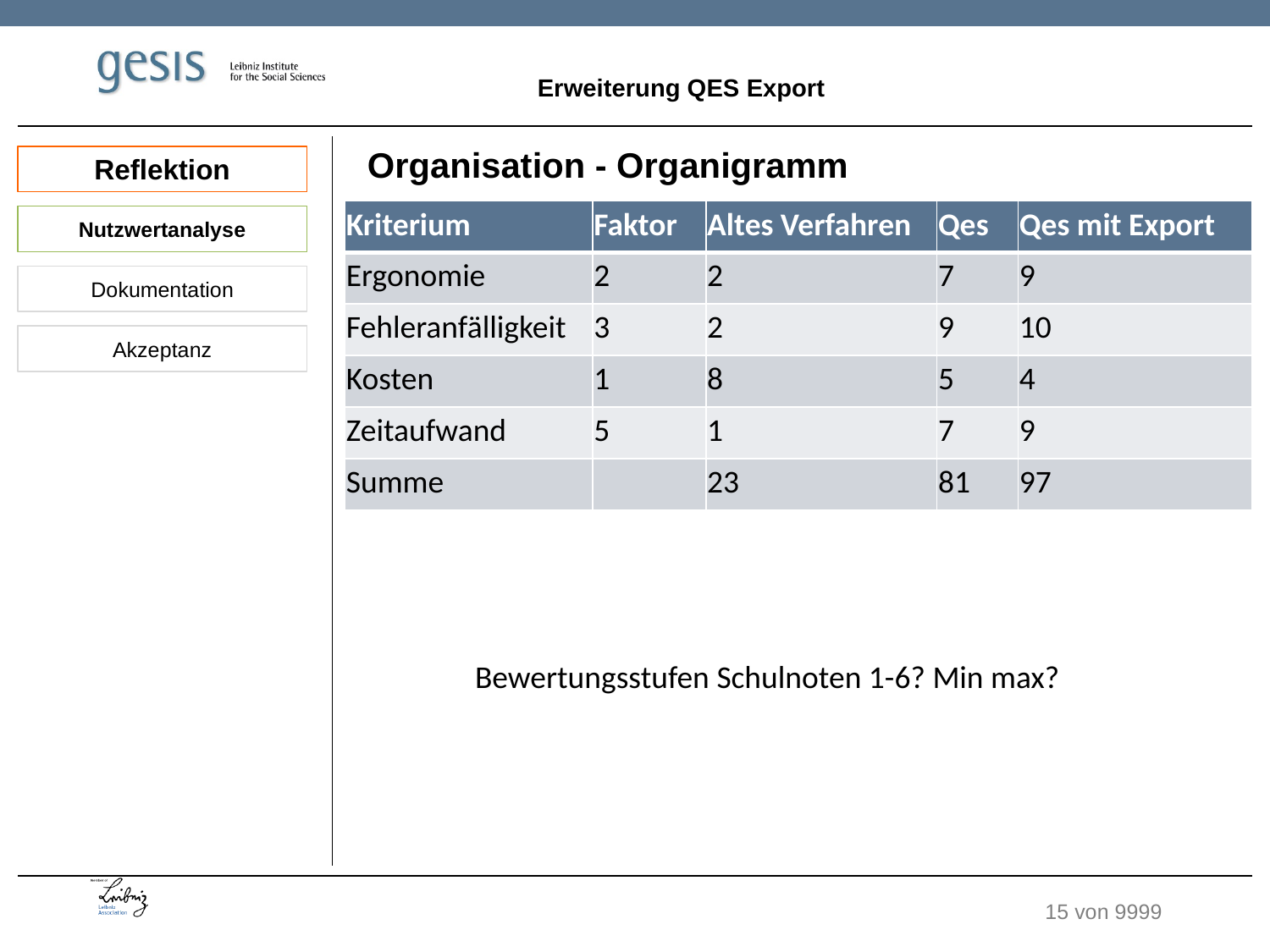

Erweiterung QES Export
Organisation - Organigramm
Reflektion
| Kriterium | Faktor | Altes Verfahren | Qes | Qes mit Export |
| --- | --- | --- | --- | --- |
| Ergonomie | 2 | 2 | 7 | 9 |
| Fehleranfälligkeit | 3 | 2 | 9 | 10 |
| Kosten | 1 | 8 | 5 | 4 |
| Zeitaufwand | 5 | 1 | 7 | 9 |
| Summe |  | 23 | 81 | 97 |
Nutzwertanalyse
Dokumentation
Akzeptanz
Bewertungsstufen Schulnoten 1-6? Min max?
15